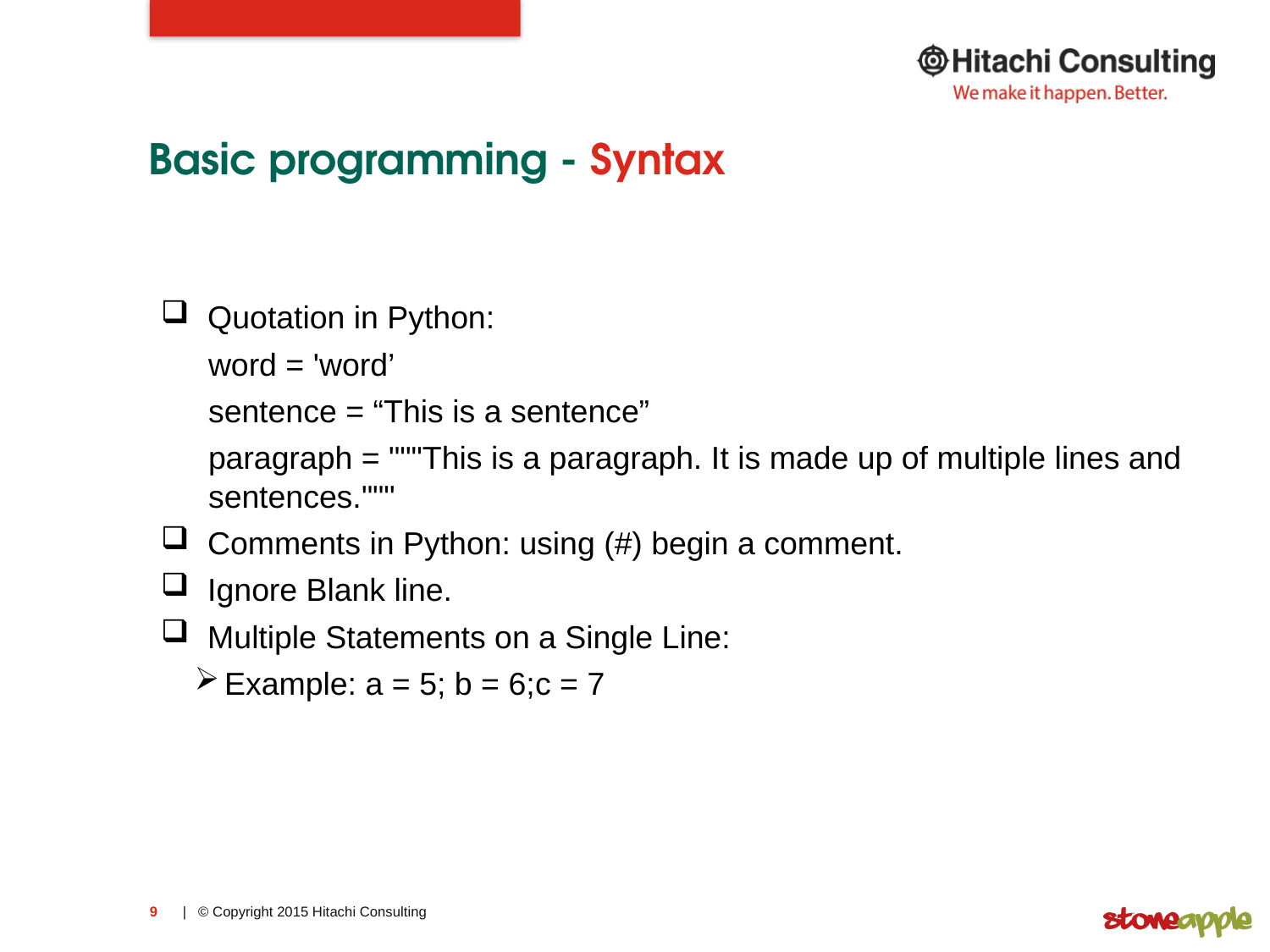

# Basic programming - Syntax
Quotation in Python:
	word = 'word’
	sentence = “This is a sentence”
	paragraph = """This is a paragraph. It is made up of multiple lines and sentences."""
Comments in Python: using (#) begin a comment.
Ignore Blank line.
Multiple Statements on a Single Line:
Example: a = 5; b = 6;c = 7